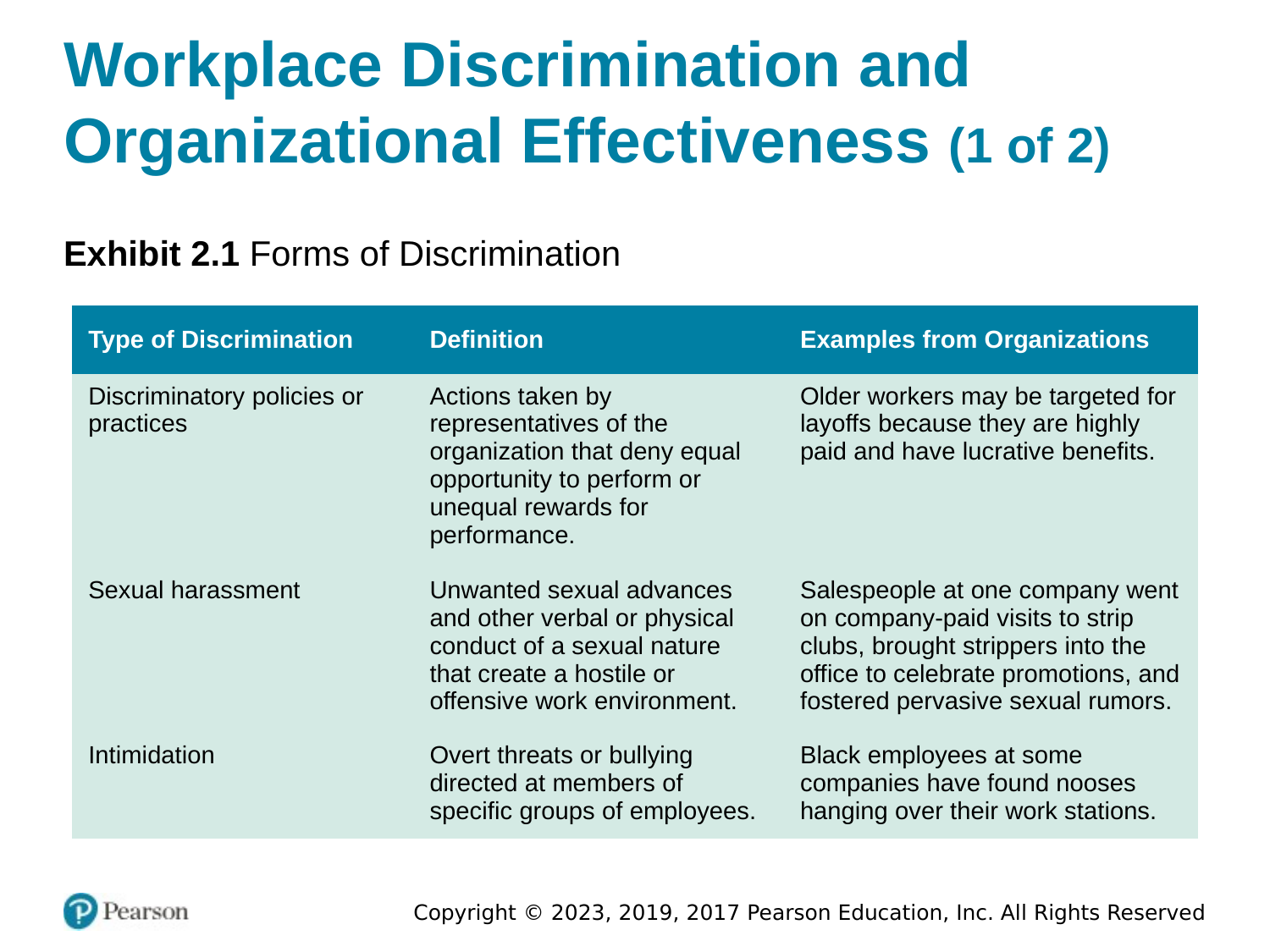

# Workplace Discrimination and Organizational Effectiveness (1 of 2)
Exhibit 2.1 Forms of Discrimination
| Type of Discrimination | Definition | Examples from Organizations |
| --- | --- | --- |
| Discriminatory policies or practices | Actions taken by representatives of the organization that deny equal opportunity to perform or unequal rewards for performance. | Older workers may be targeted for layoffs because they are highly paid and have lucrative benefits. |
| Sexual harassment | Unwanted sexual advances and other verbal or physical conduct of a sexual nature that create a hostile or offensive work environment. | Salespeople at one company went on company-paid visits to strip clubs, brought strippers into the office to celebrate promotions, and fostered pervasive sexual rumors. |
| Intimidation | Overt threats or bullying directed at members of specific groups of employees. | Black employees at some companies have found nooses hanging over their work stations. |